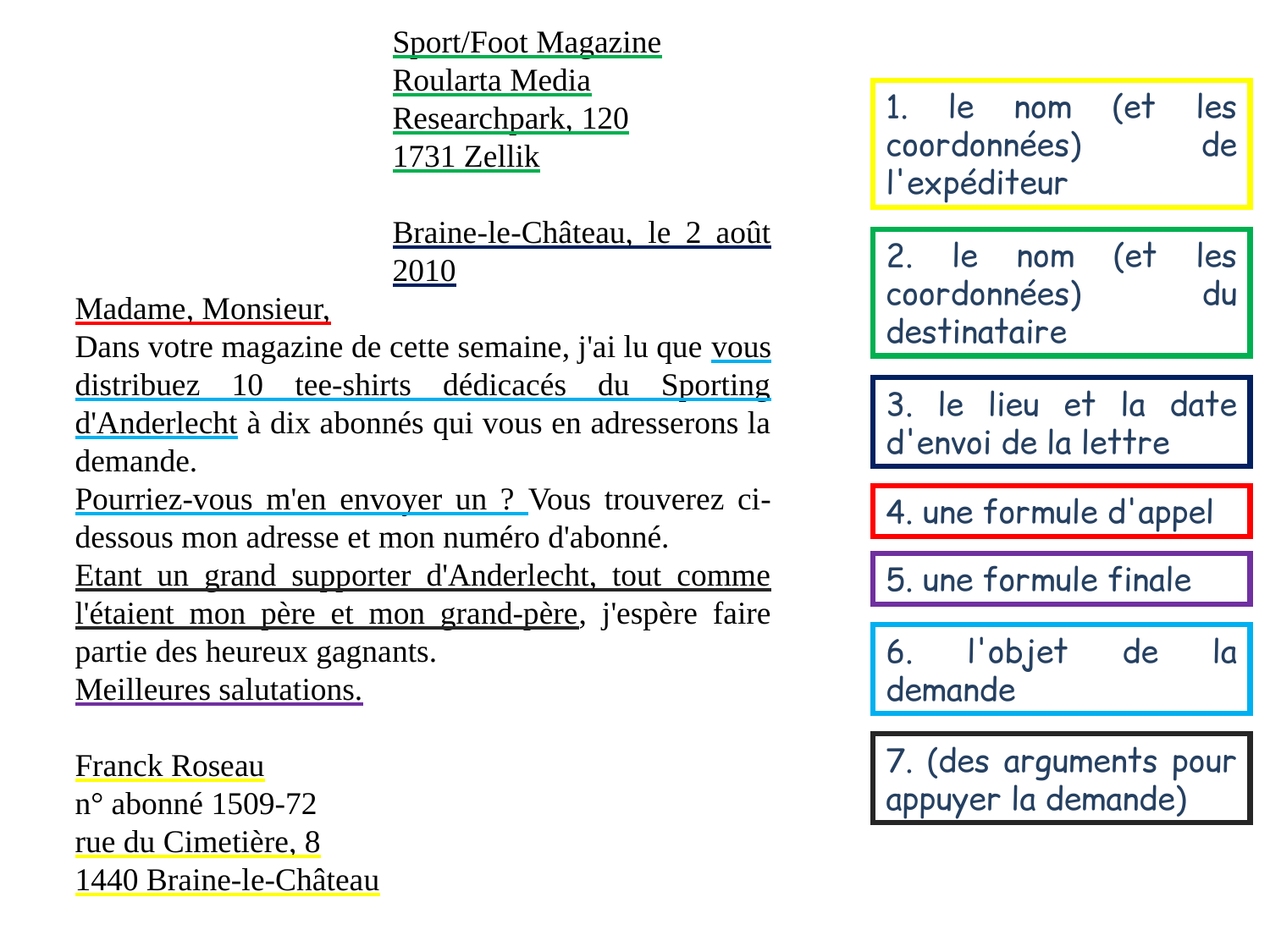

Sport/Foot Magazine
Roularta Media
Researchpark, 120
1731 Zellik

Braine-le-Château, le 2 août 2010
Madame, Monsieur,
Dans votre magazine de cette semaine, j'ai lu que vous distribuez 10 tee-shirts dédicacés du Sporting d'Anderlecht à dix abonnés qui vous en adresserons la demande.
Pourriez-vous m'en envoyer un ? Vous trouverez ci-dessous mon adresse et mon numéro d'abonné.
Etant un grand supporter d'Anderlecht, tout comme l'étaient mon père et mon grand-père, j'espère faire partie des heureux gagnants.
Meilleures salutations.

Franck Roseau
n° abonné 1509-72
rue du Cimetière, 8
1440 Braine-le-Château
1. le nom (et les coordonnées) de l'expéditeur
2. le nom (et les coordonnées) du destinataire
3. le lieu et la date d'envoi de la lettre
4. une formule d'appel

5. une formule finale
6. l'objet de la demande
7. (des arguments pour appuyer la demande)